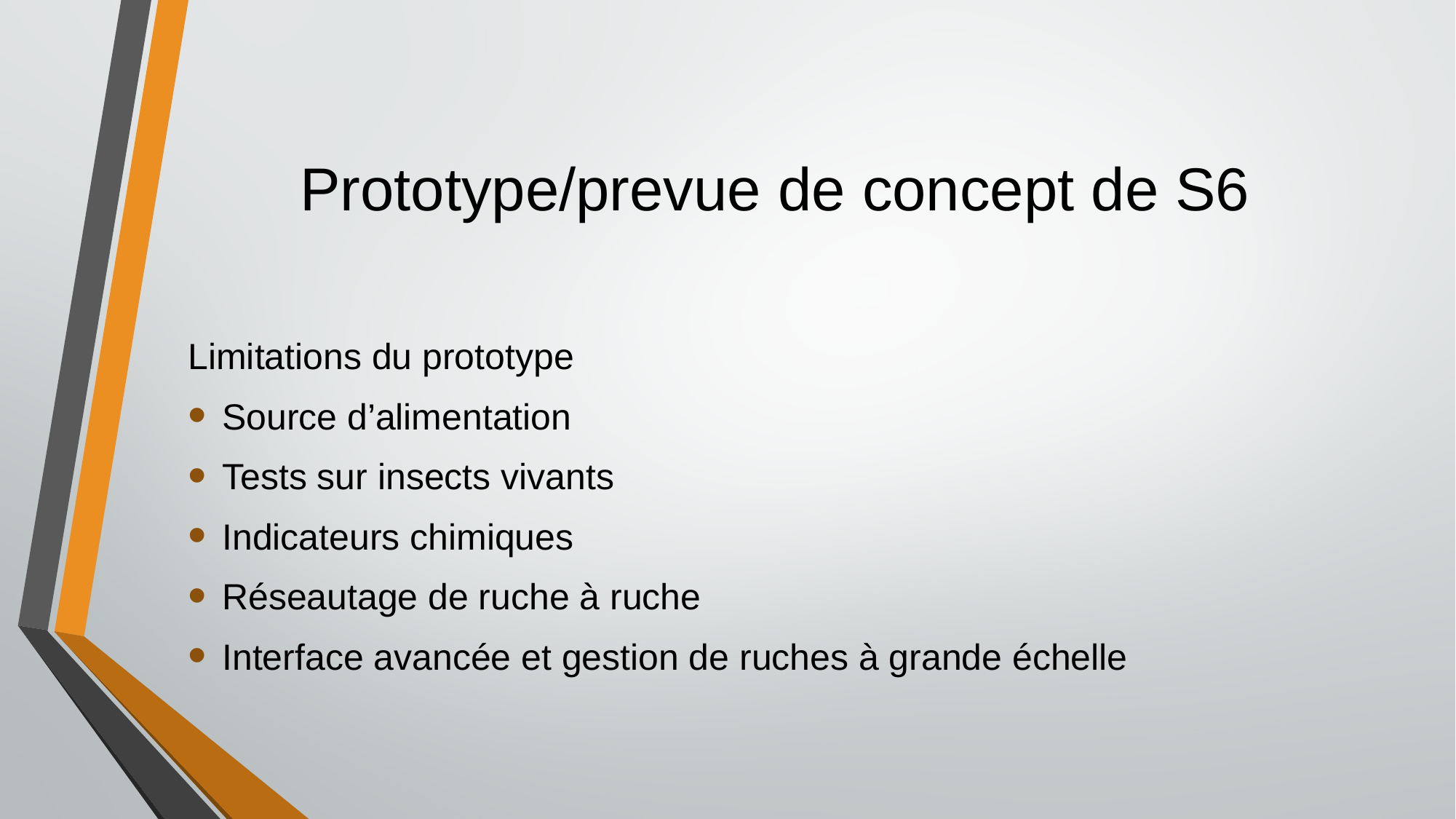

# Prototype/prevue de concept de S6
Limitations du prototype
Source d’alimentation
Tests sur insects vivants
Indicateurs chimiques
Réseautage de ruche à ruche
Interface avancée et gestion de ruches à grande échelle